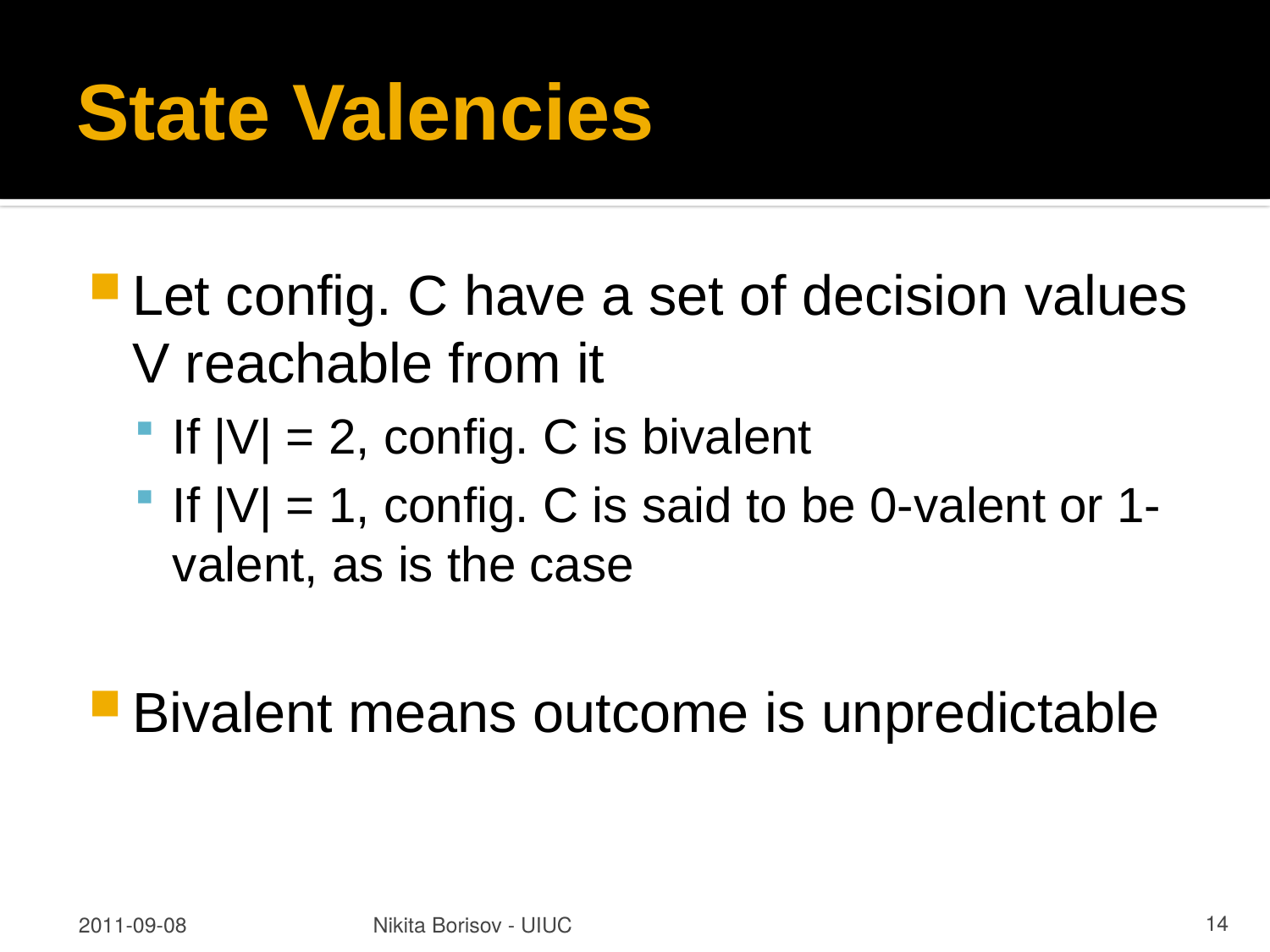

# State Valencies
Let config. C have a set of decision values V reachable from it
If |V| = 2, config. C is bivalent
If |V| = 1, config. C is said to be 0-valent or 1-valent, as is the case

Bivalent means outcome is unpredictable
2011-09-08
Nikita Borisov - UIUC
14